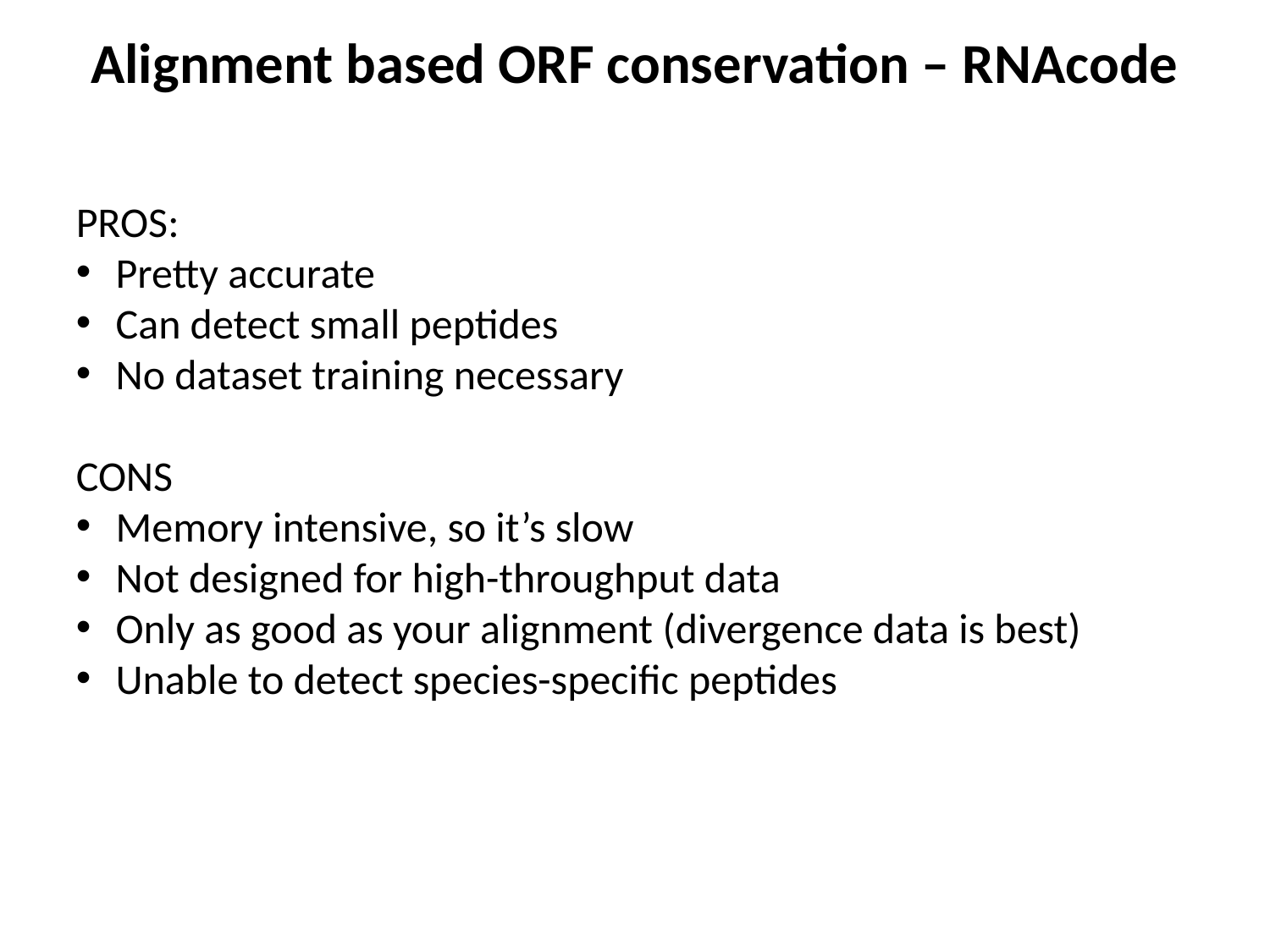

# Alignment based ORF conservation – RNAcode
PROS:
Pretty accurate
Can detect small peptides
No dataset training necessary

CONS
Memory intensive, so it’s slow
Not designed for high-throughput data
Only as good as your alignment (divergence data is best)
Unable to detect species-specific peptides